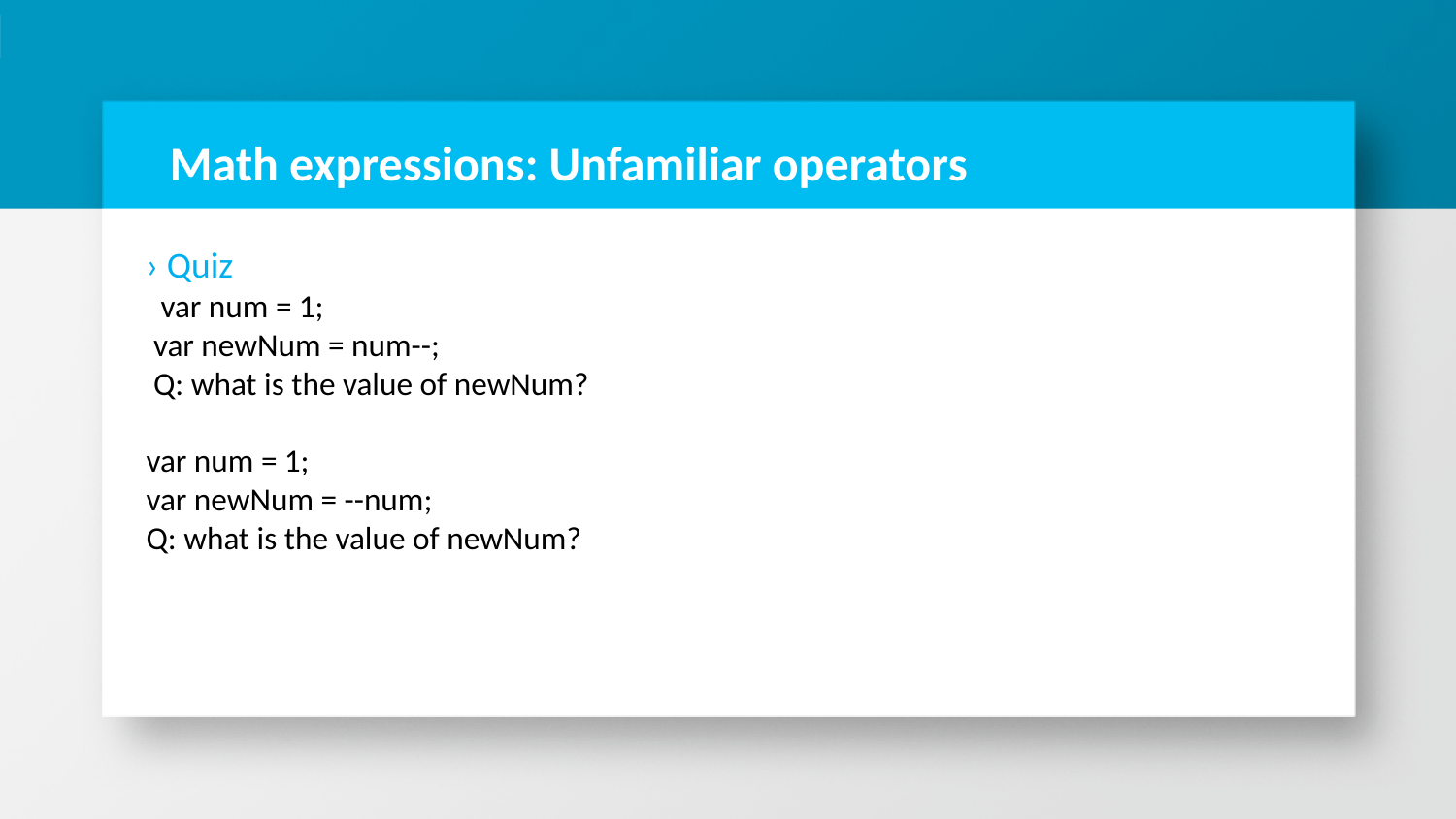

# Math expressions: Unfamiliar operators
› Quiz
  var num = 1;
 var newNum = num--;
 Q: what is the value of newNum?

var num = 1;
var newNum = --num;
Q: what is the value of newNum?